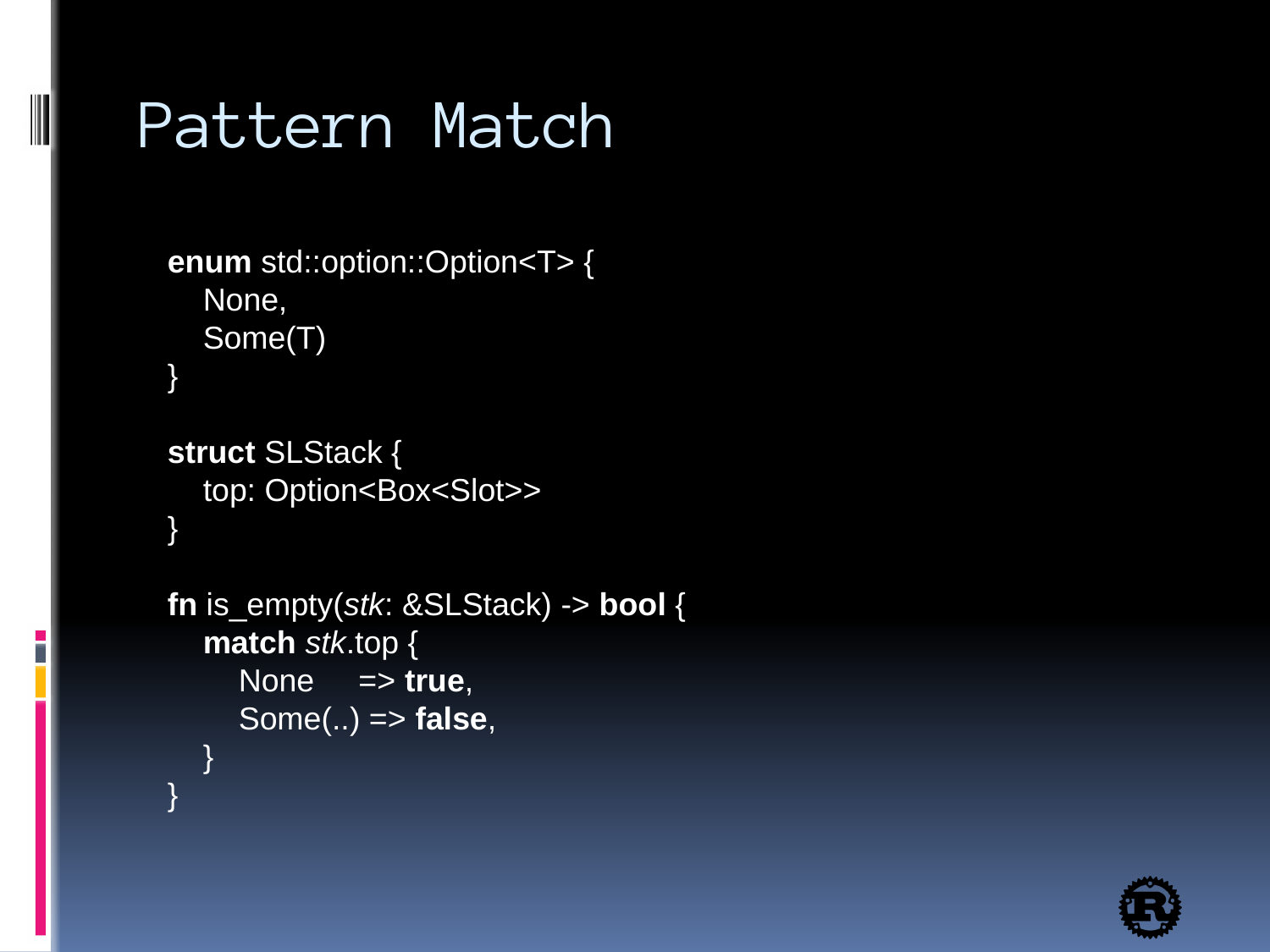

# Pattern Match
enum std::option::Option<T> {
    None,
    Some(T)
}

struct SLStack {
    top: Option<Box<Slot>>
}

fn is_empty(stk: &SLStack) -> bool {
    match stk.top {
        None     => true,
        Some(..) => false,
    }
}